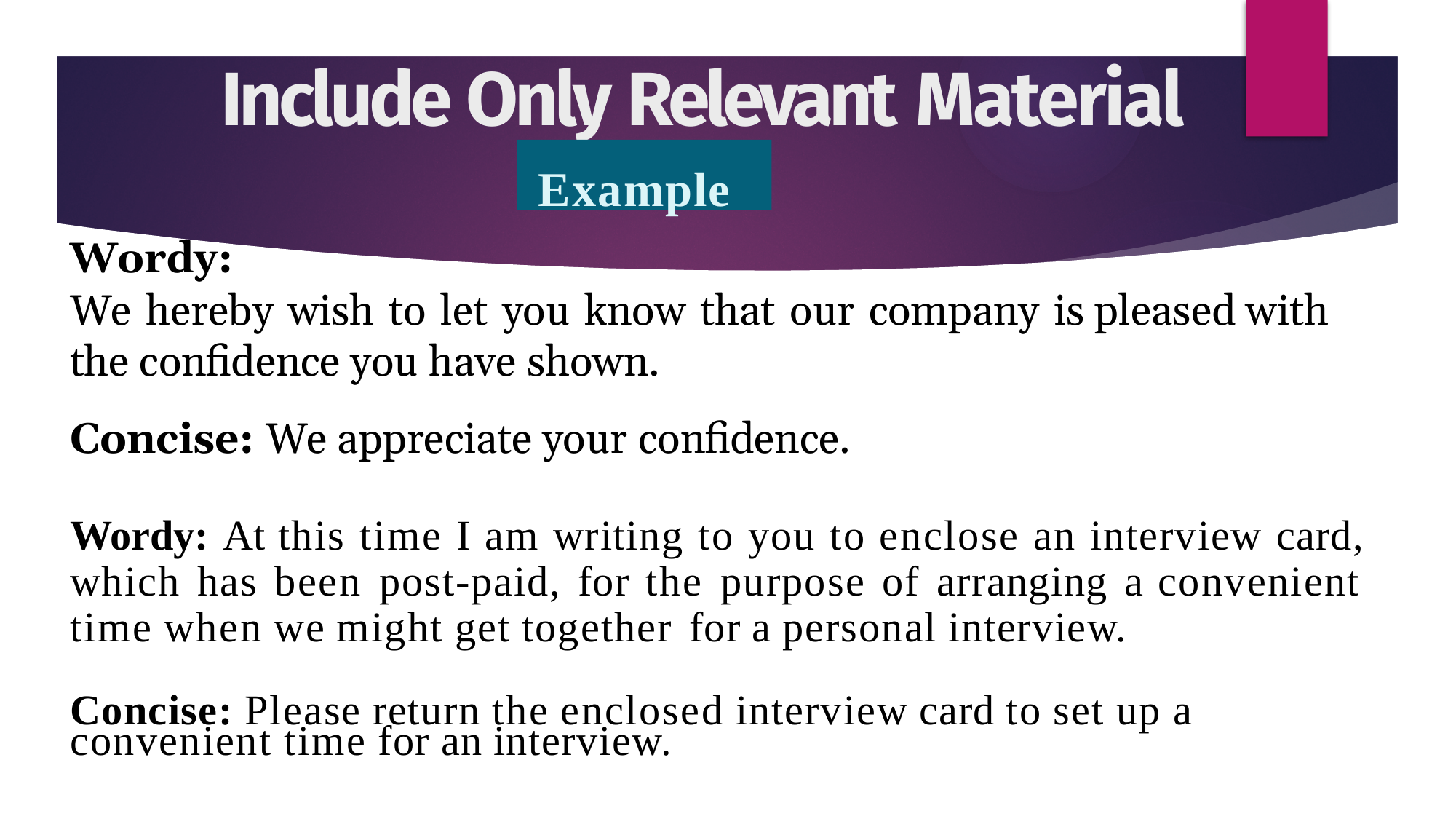

# Include Only Relevant Material

Example
Wordy:
We hereby wish to let you know that our company is pleased with the confidence you have shown.
Concise: We appreciate your confidence.

Wordy: At this time I am writing to you to enclose an interview card,  which has been post-paid, for the purpose of arranging a convenient  time when we might get together for a personal interview.

Concise: Please return the enclosed interview card to set up a convenient time for an interview.